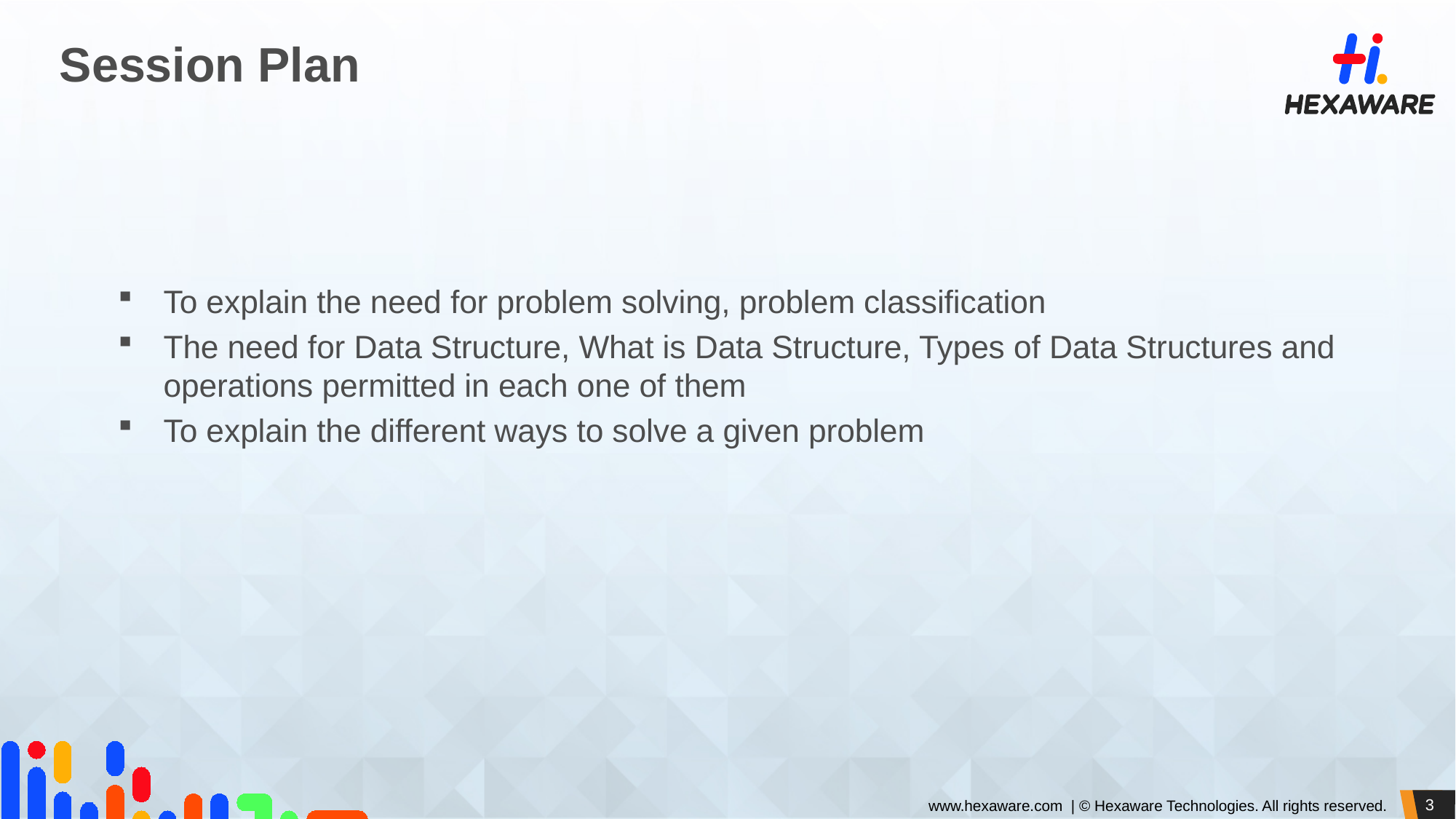

# Session Plan

To explain the need for problem solving, problem classification
The need for Data Structure, What is Data Structure, Types of Data Structures and operations permitted in each one of them
To explain the different ways to solve a given problem